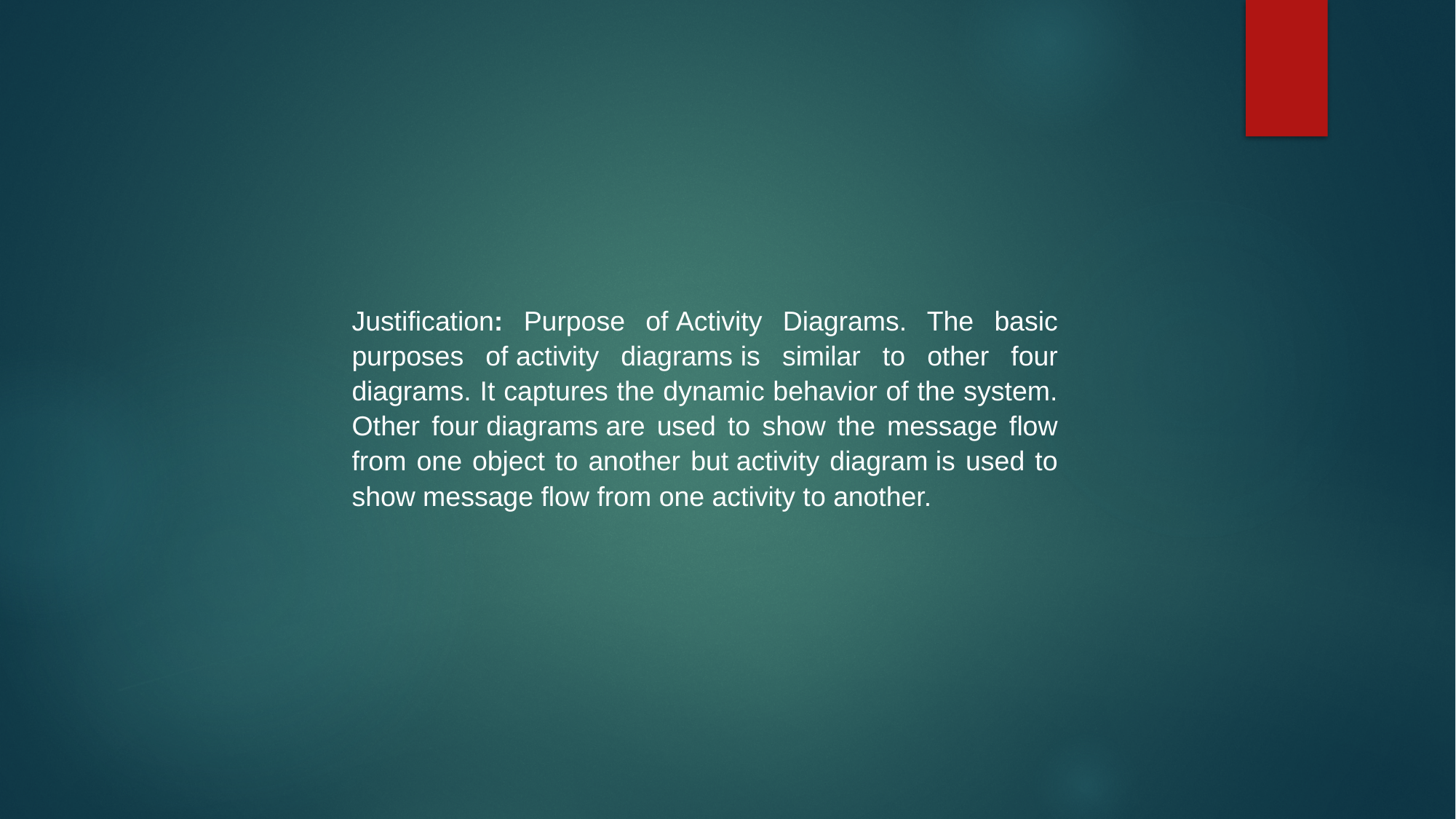

Justification: Purpose of Activity Diagrams. The basic purposes of activity diagrams is similar to other four diagrams. It captures the dynamic behavior of the system. Other four diagrams are used to show the message flow from one object to another but activity diagram is used to show message flow from one activity to another.